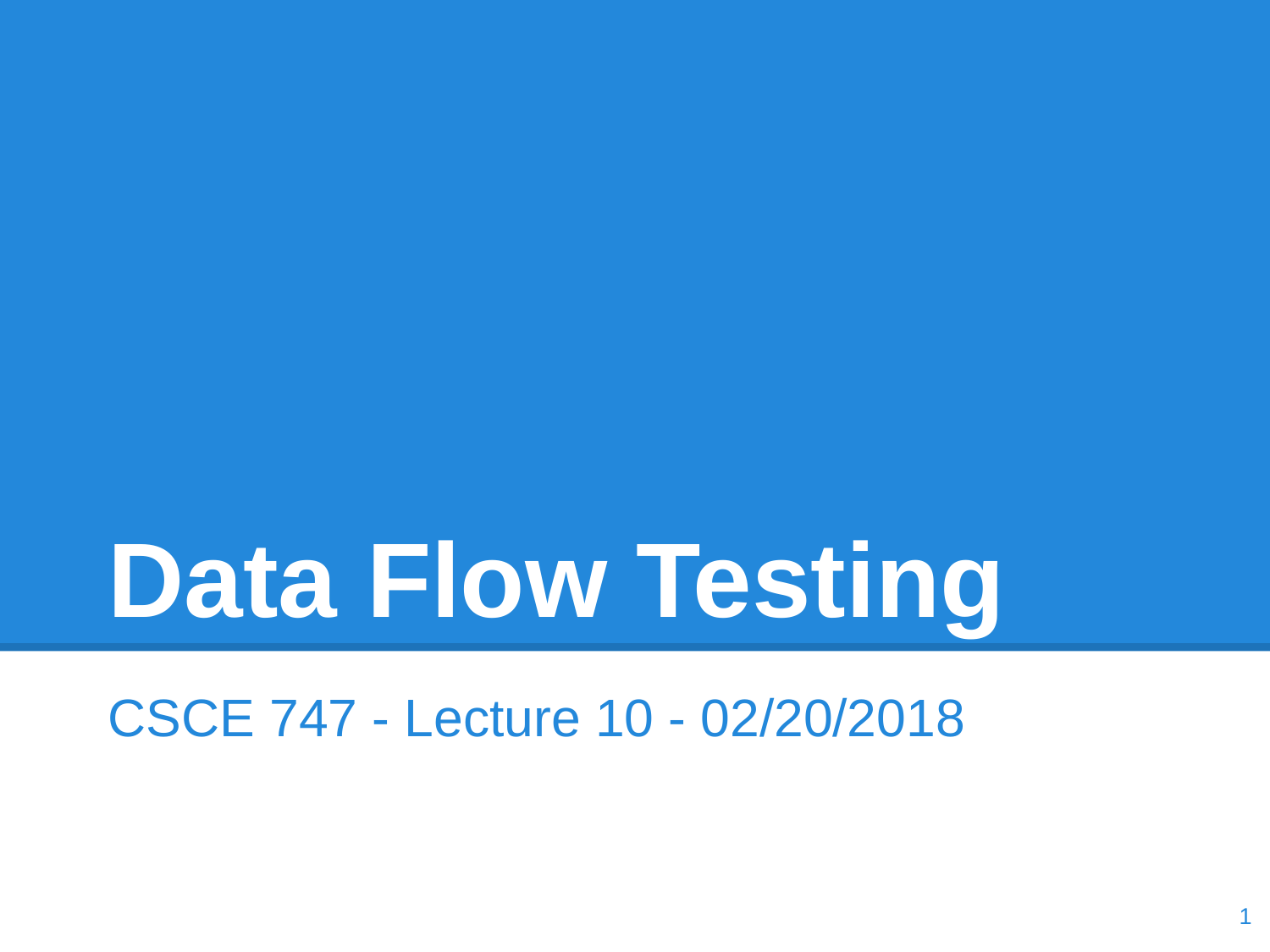

# Data Flow Testing
CSCE 747 - Lecture 10 - 02/20/2018
1